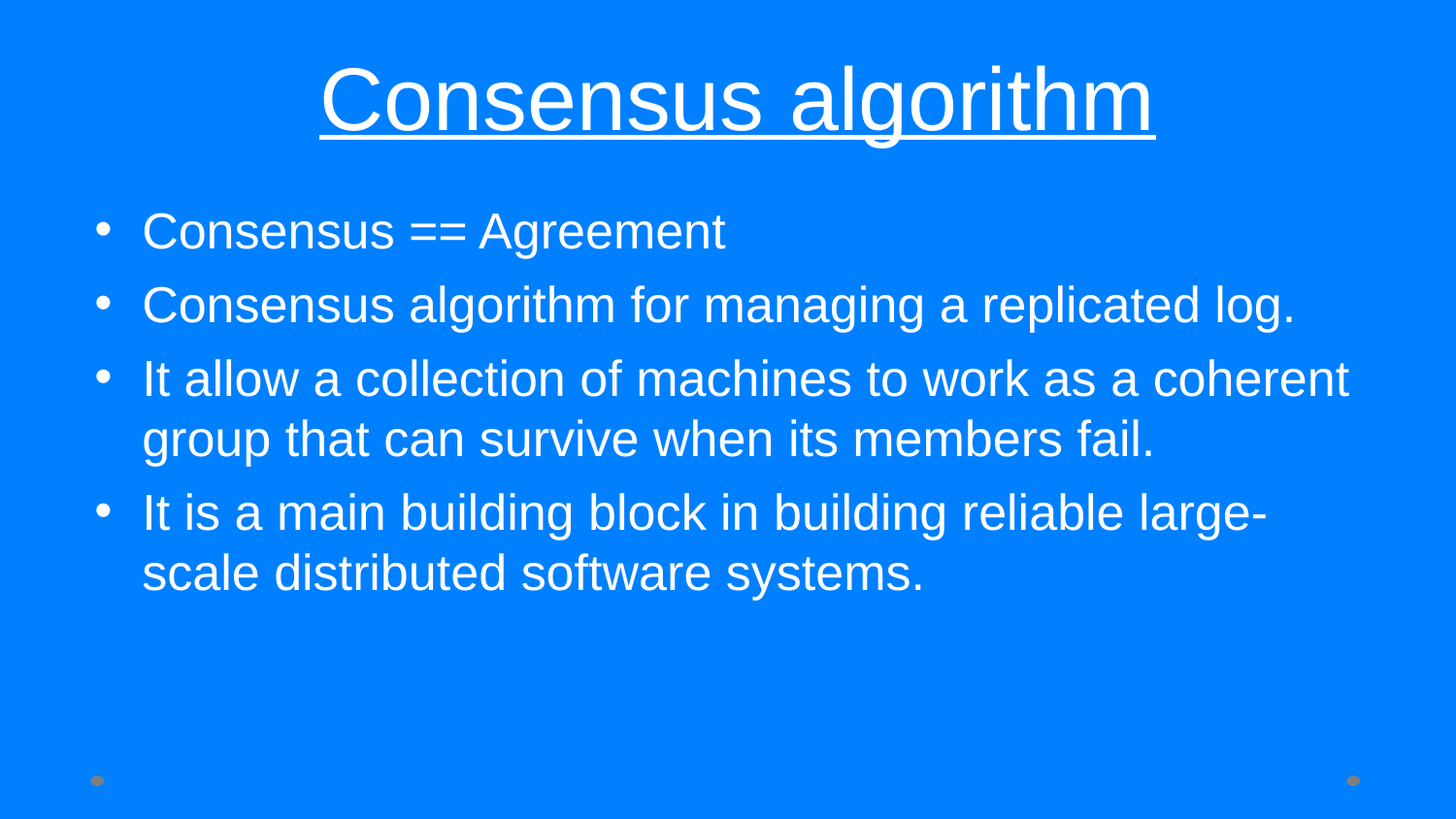

# Consensus algorithm
Consensus == Agreement
Consensus algorithm for managing a replicated log.
It allow a collection of machines to work as a coherent group that can survive when its members fail.
It is a main building block in building reliable large-scale distributed software systems.